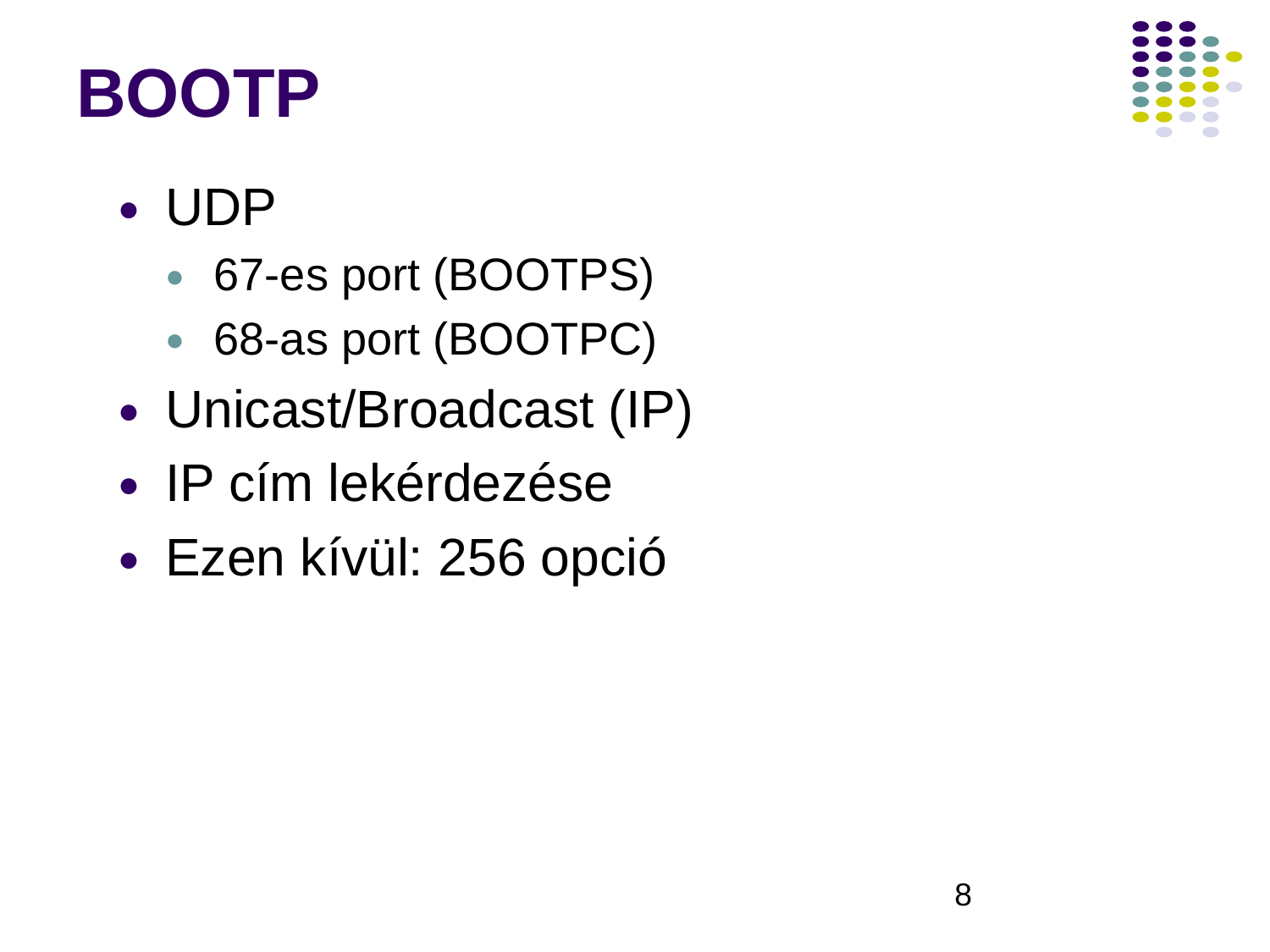

# BOOTP
UDP
67-es port (BOOTPS)
68-as port (BOOTPC)
Unicast/Broadcast (IP)
IP cím lekérdezése
Ezen kívül: 256 opció
8